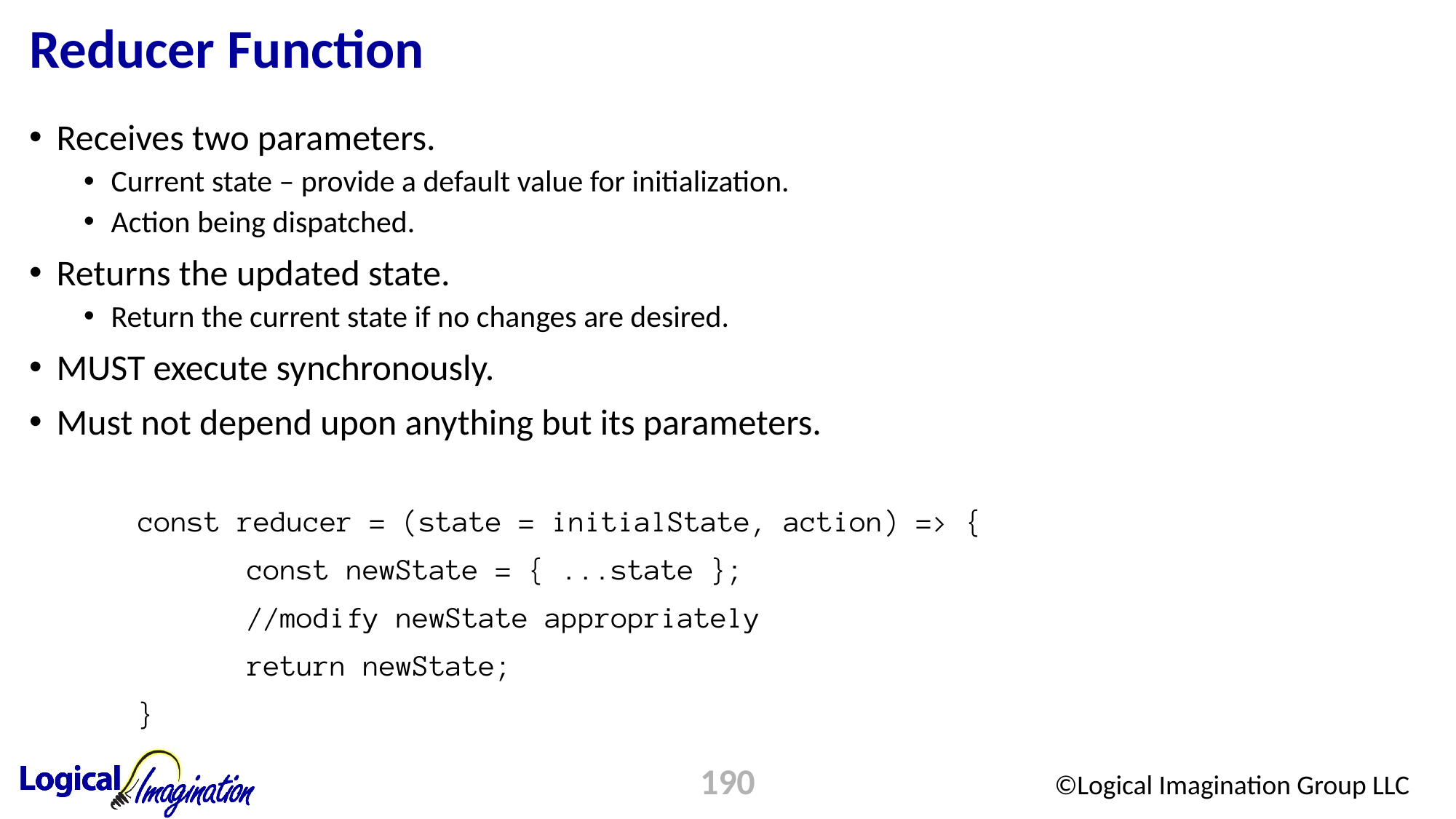

# Reducer Function
Receives two parameters.
Current state – provide a default value for initialization.
Action being dispatched.
Returns the updated state.
Return the current state if no changes are desired.
MUST execute synchronously.
Must not depend upon anything but its parameters.

	const reducer = (state = initialState, action) => {
		const newState = { ...state };
		//modify newState appropriately
		return newState;
	}

190